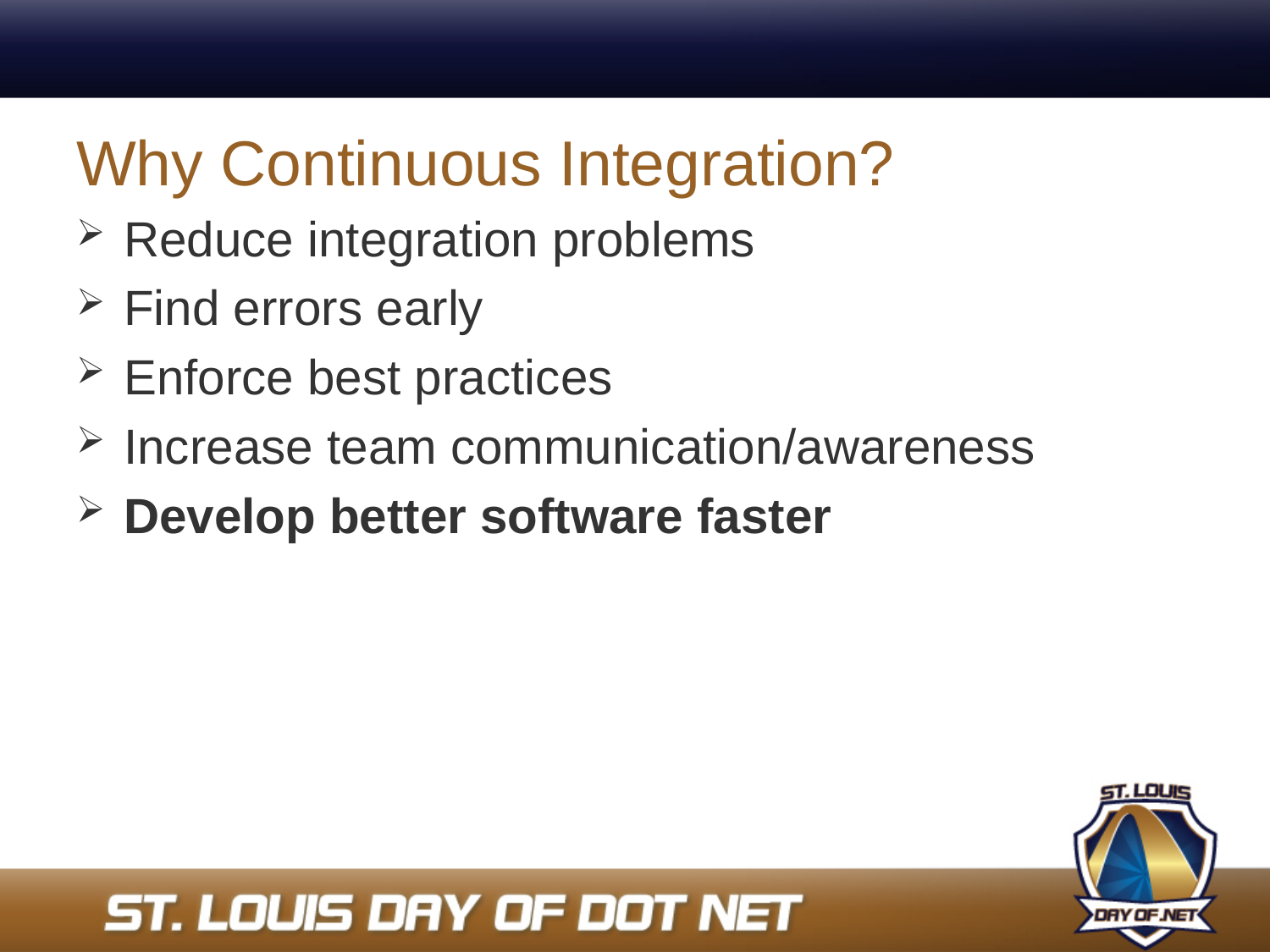

# Why Continuous Integration?
Reduce integration problems
Find errors early
Enforce best practices
Increase team communication/awareness
Develop better software faster